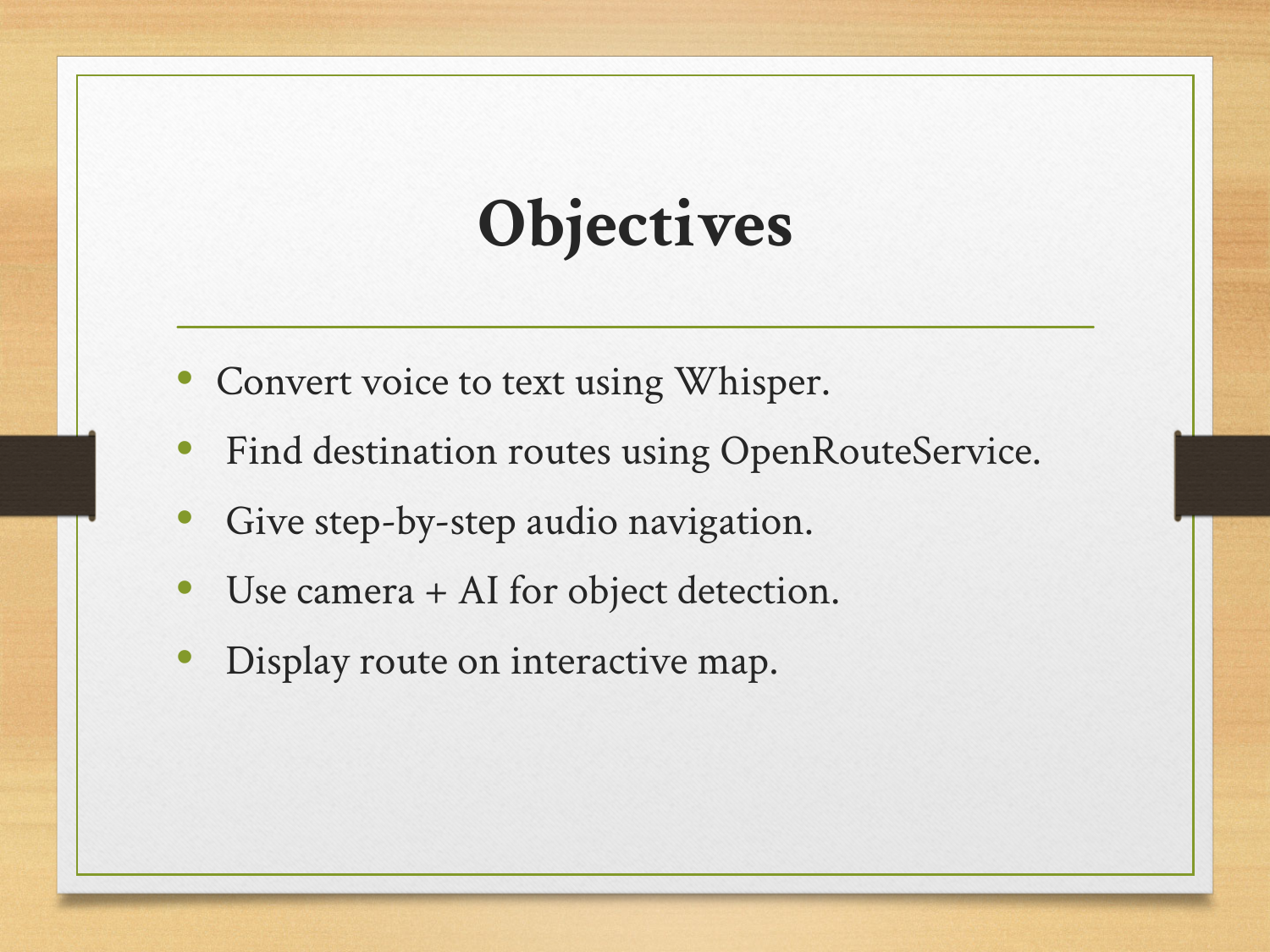

# Objectives
Convert voice to text using Whisper.
 Find destination routes using OpenRouteService.
 Give step-by-step audio navigation.
 Use camera + AI for object detection.
 Display route on interactive map.